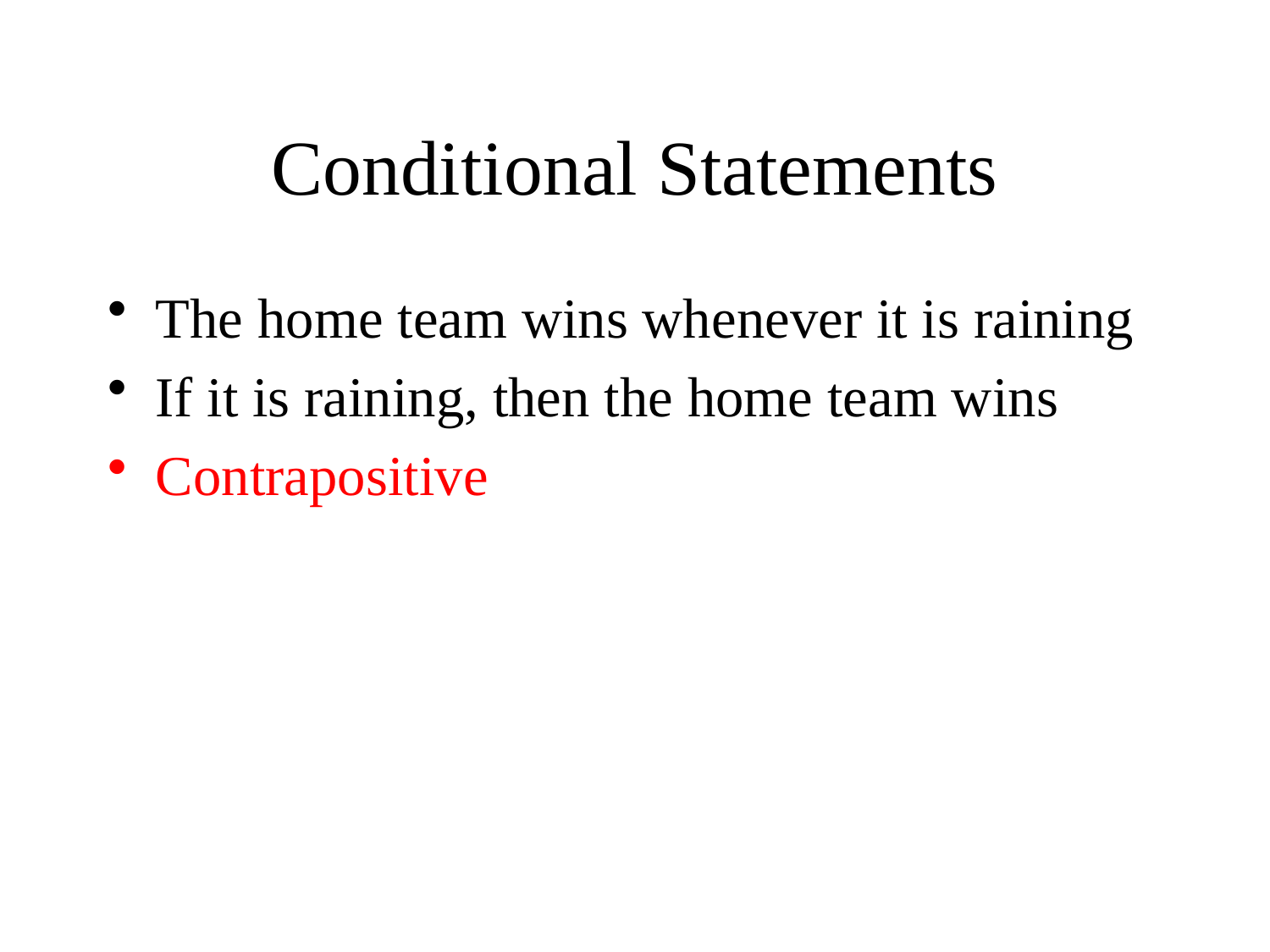

# Conditional Statements
The home team wins whenever it is raining
If it is raining, then the home team wins
Contrapositive